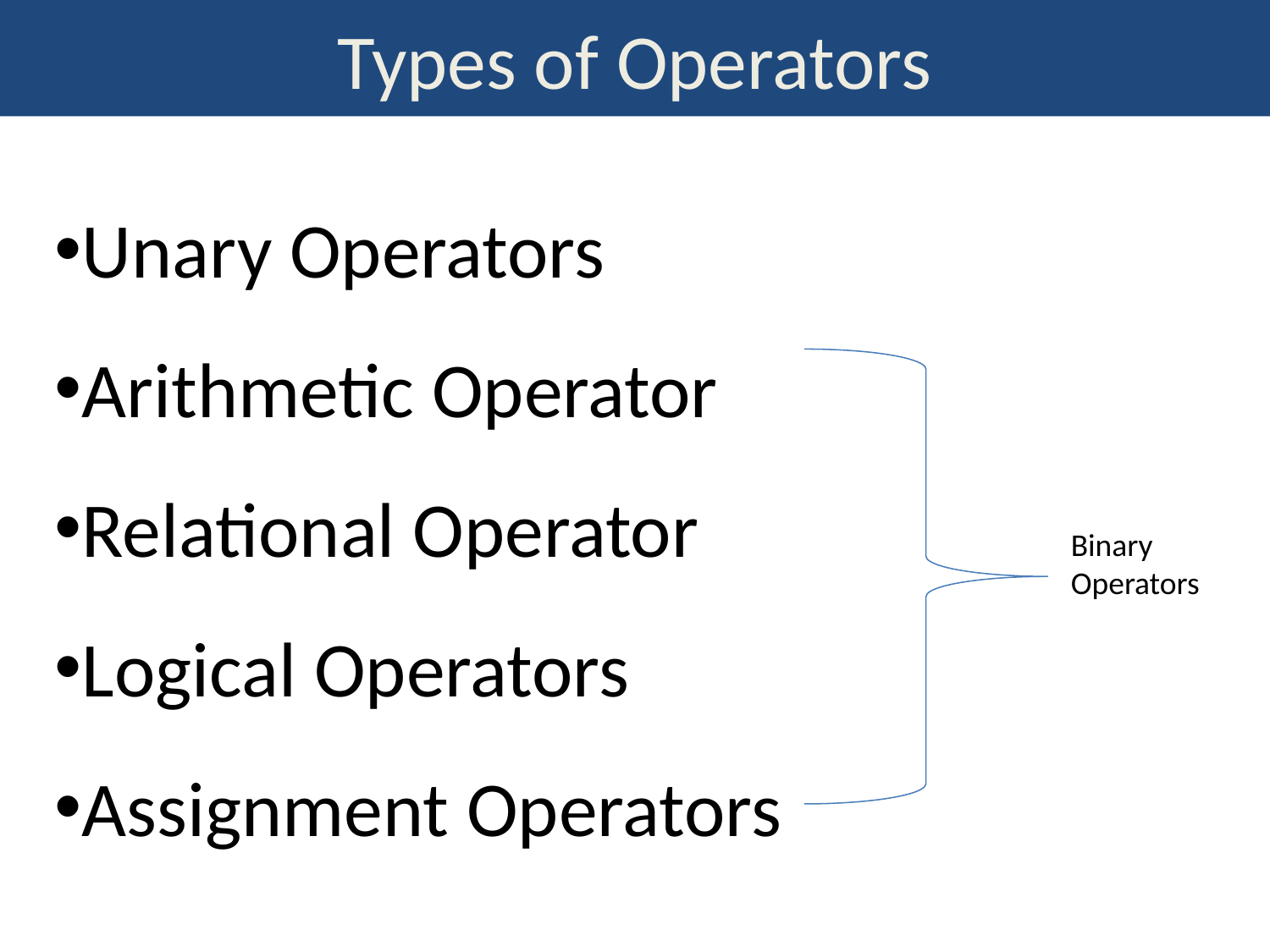

# Types of Operators
Unary Operators
Arithmetic Operator
Relational Operator
Logical Operators
Assignment Operators

Binary Operators